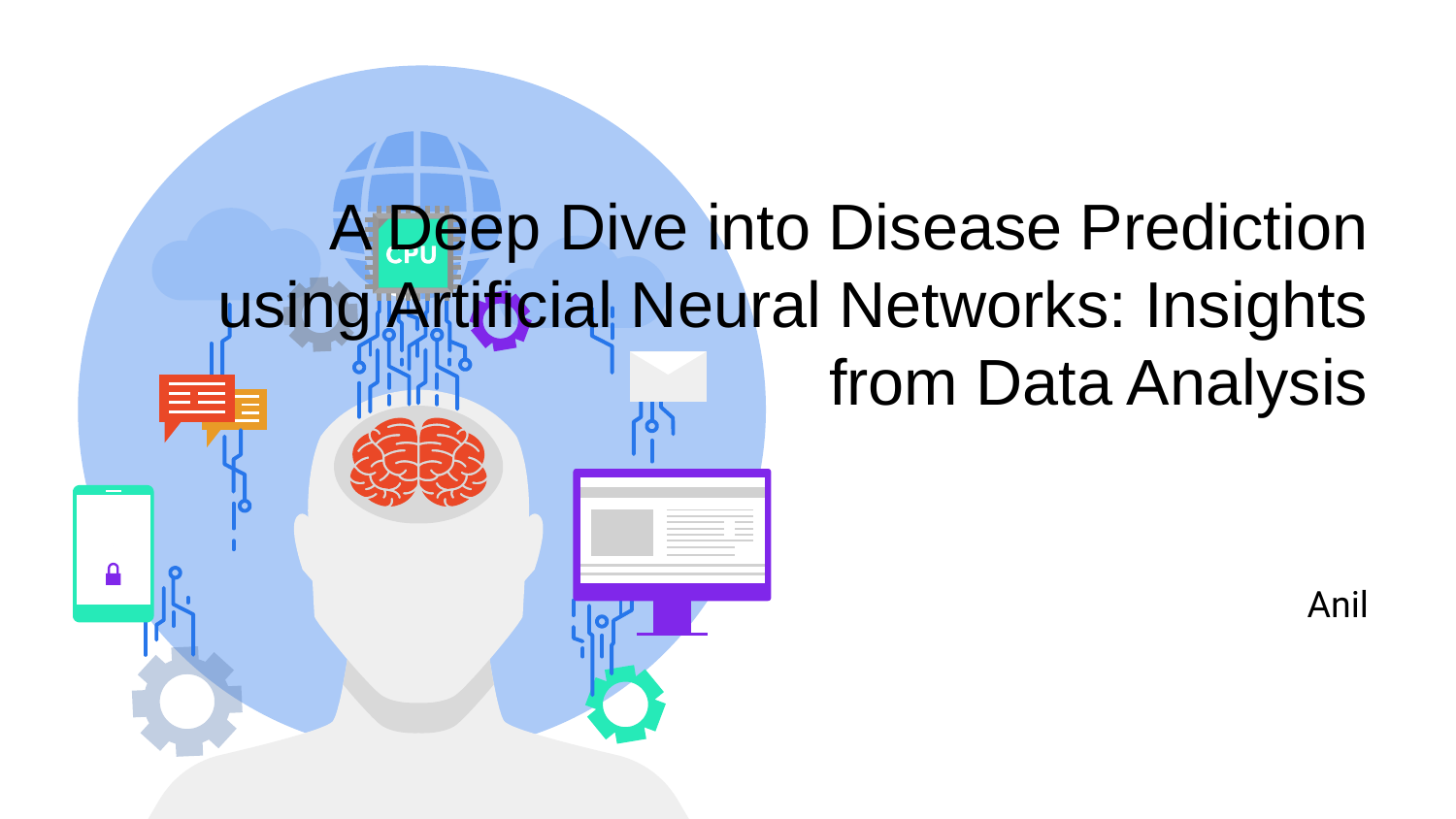

# A Deep Dive into Disease Prediction using Artificial Neural Networks: Insights from Data Analysis
Anil